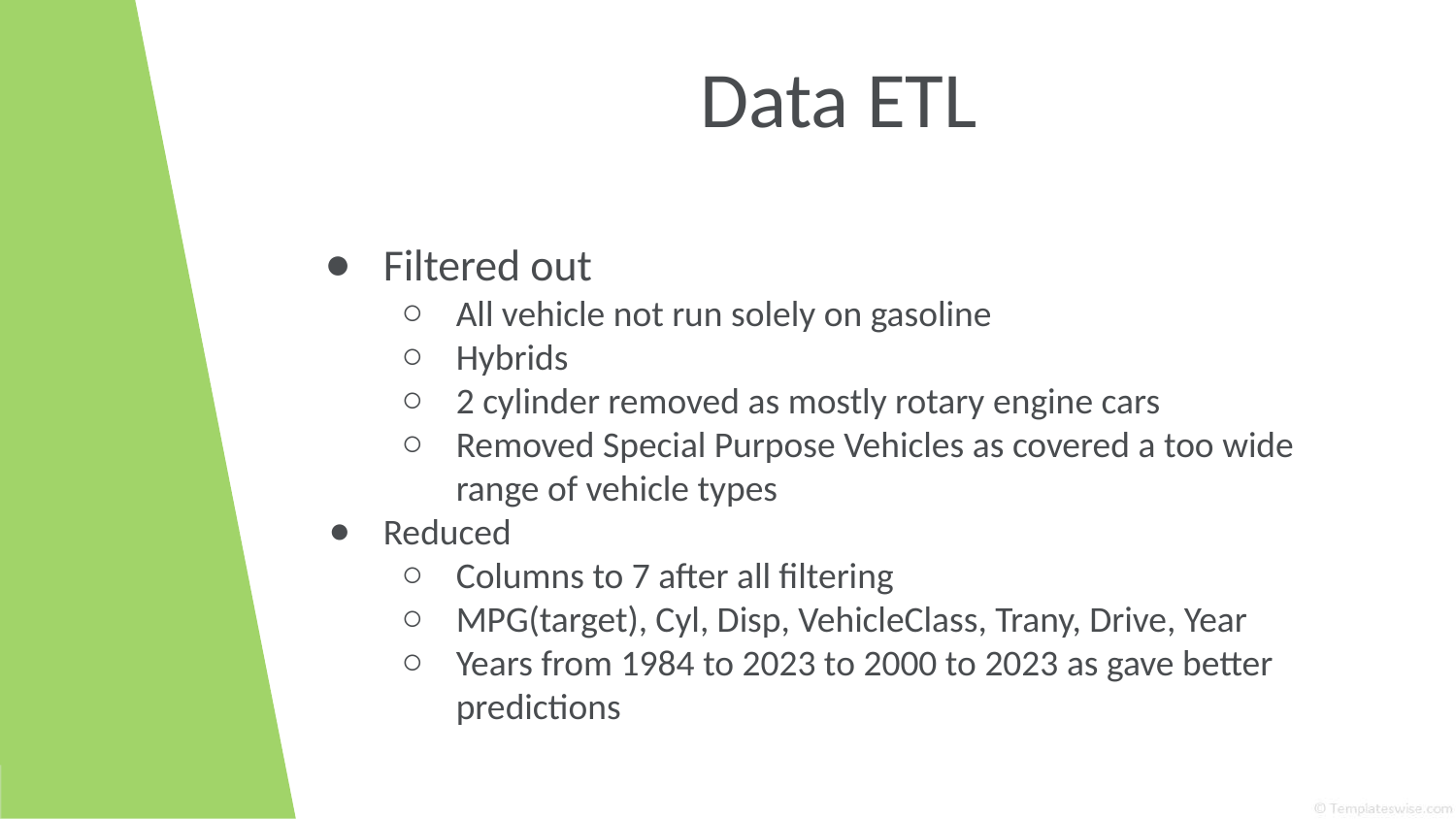

# Data ETL
Filtered out
All vehicle not run solely on gasoline
Hybrids
2 cylinder removed as mostly rotary engine cars
Removed Special Purpose Vehicles as covered a too wide range of vehicle types
Reduced
Columns to 7 after all filtering
MPG(target), Cyl, Disp, VehicleClass, Trany, Drive, Year
Years from 1984 to 2023 to 2000 to 2023 as gave better predictions